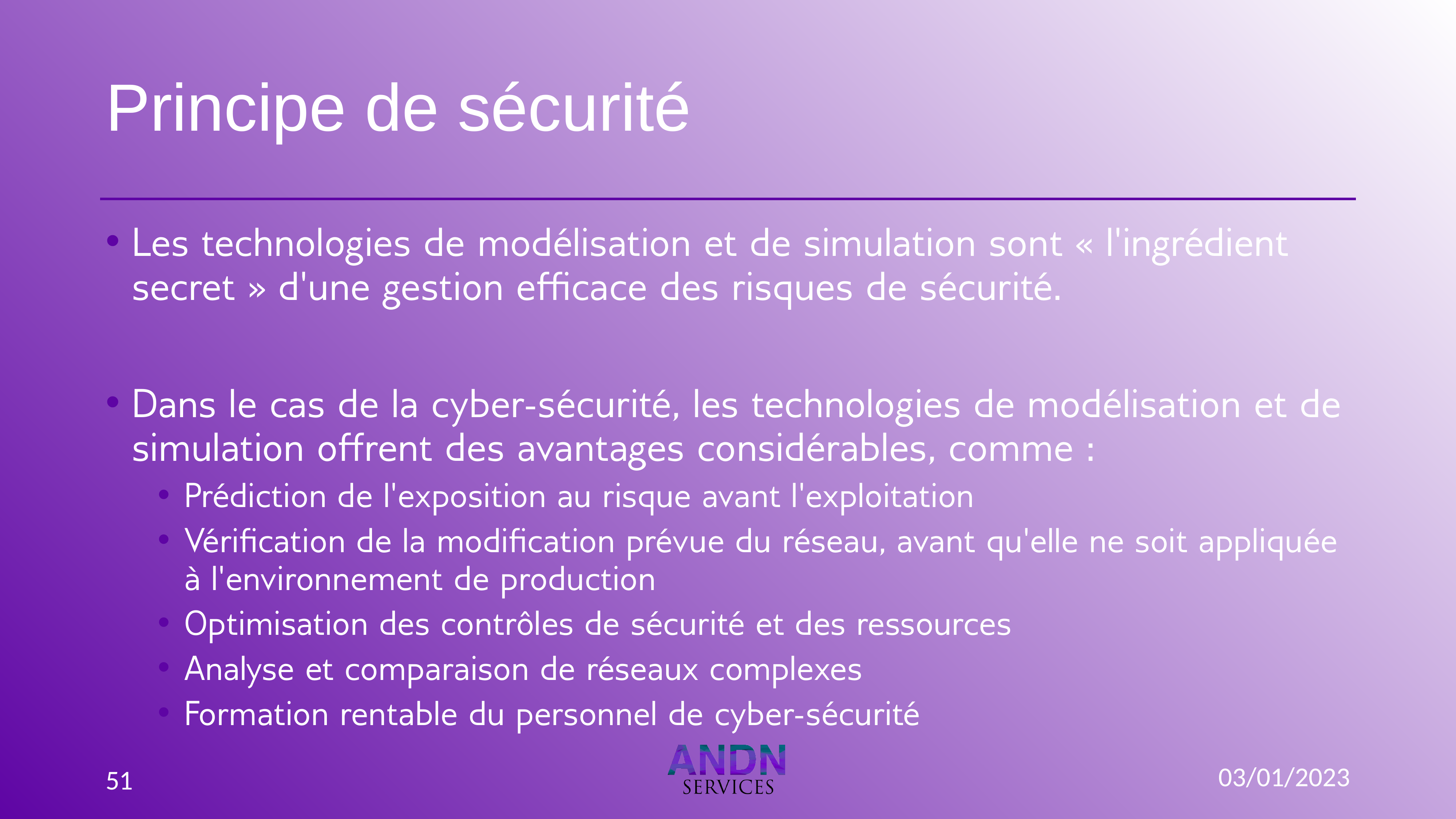

# Principe de sécurité
Les technologies de modélisation et de simulation sont « l'ingrédient secret » d'une gestion efficace des risques de sécurité.

Dans le cas de la cyber-sécurité, les technologies de modélisation et de simulation offrent des avantages considérables, comme :
Prédiction de l'exposition au risque avant l'exploitation
Vérification de la modification prévue du réseau, avant qu'elle ne soit appliquée à l'environnement de production
Optimisation des contrôles de sécurité et des ressources
Analyse et comparaison de réseaux complexes
Formation rentable du personnel de cyber-sécurité

03/01/2023
51